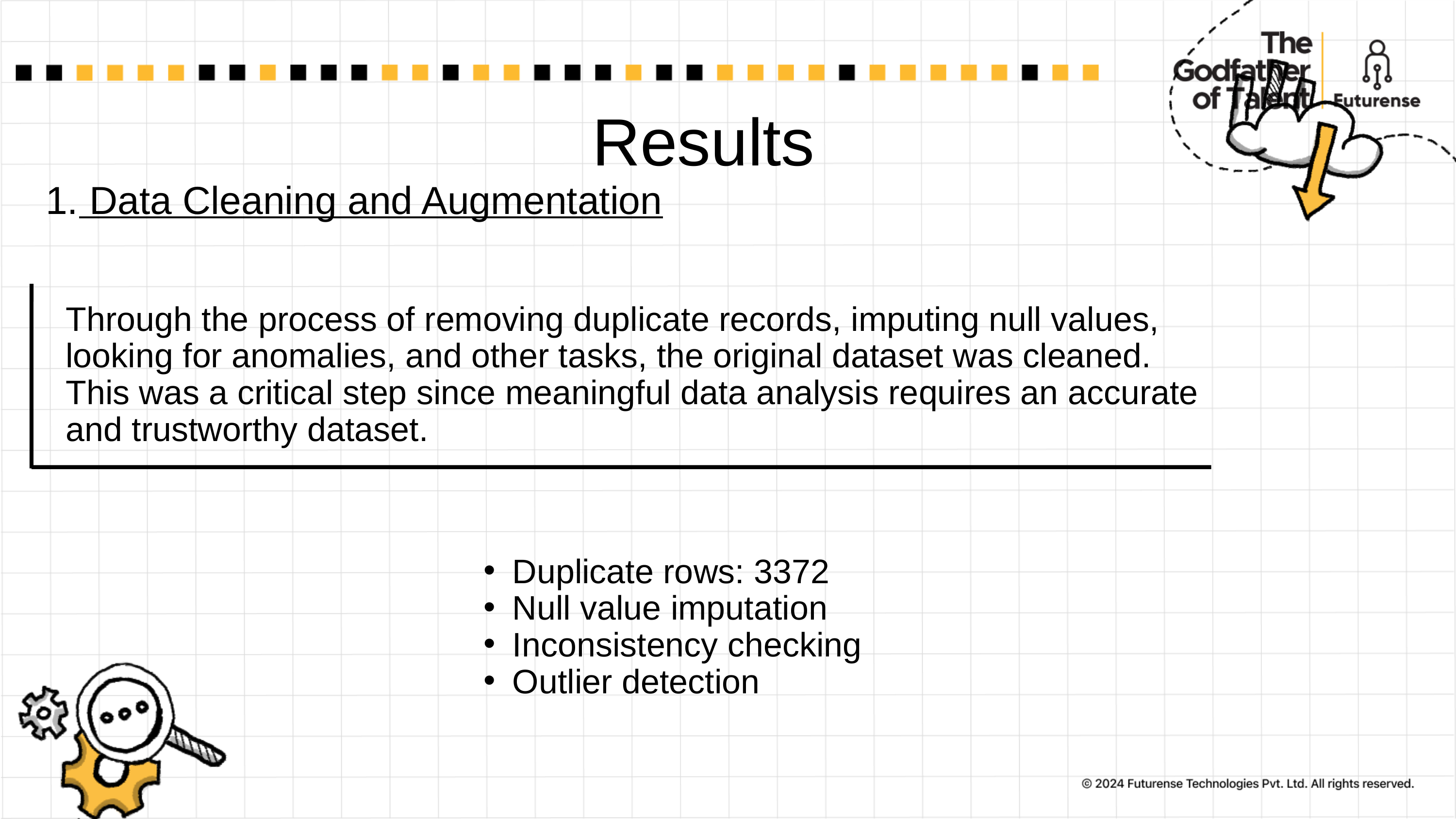

Results
 Data Cleaning and Augmentation

Through the process of removing duplicate records, imputing null values, looking for anomalies, and other tasks, the original dataset was cleaned. This was a critical step since meaningful data analysis requires an accurate and trustworthy dataset.
Duplicate rows: 3372
Null value imputation
Inconsistency checking
Outlier detection